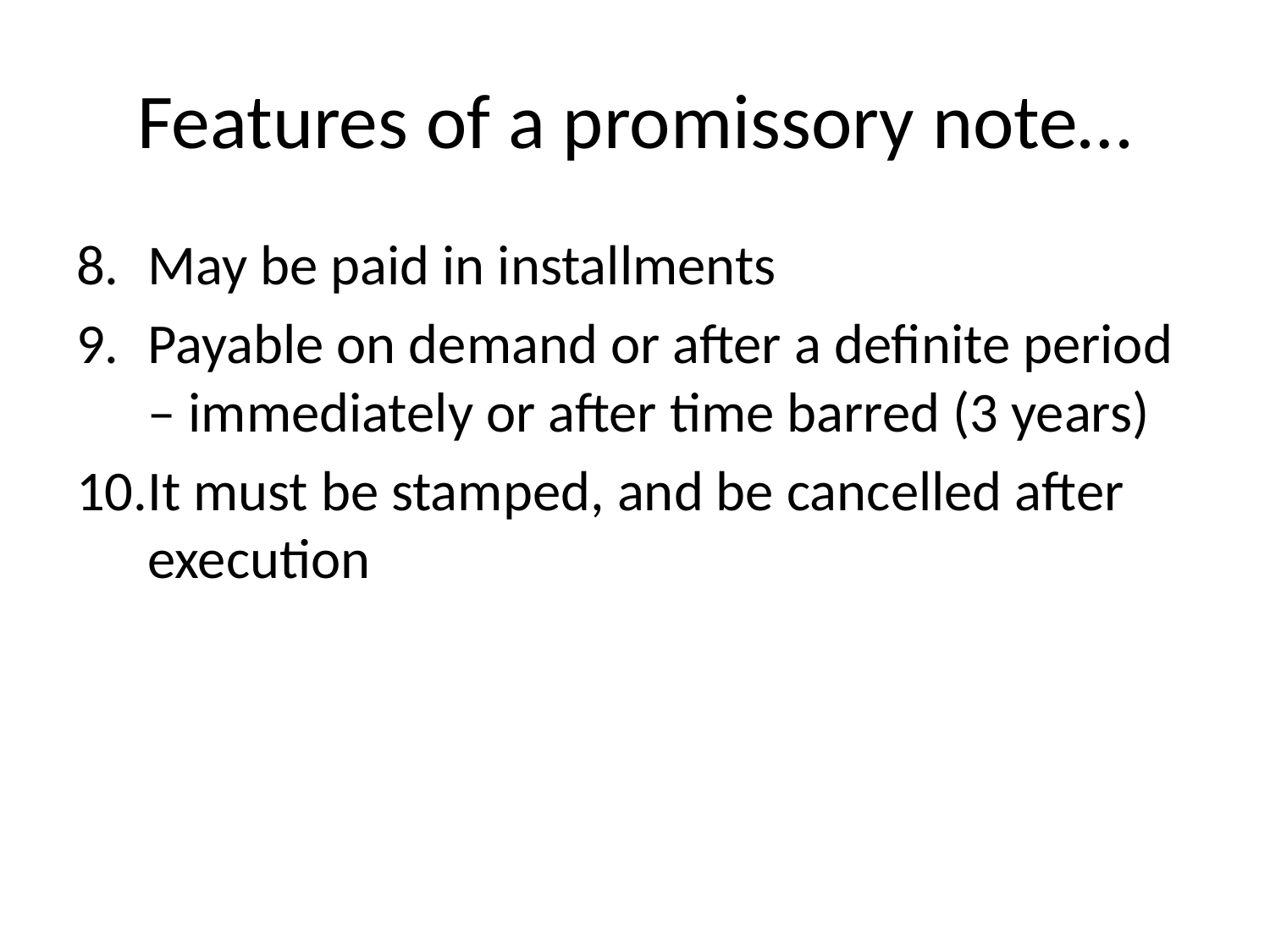

# Features of a promissory note…
May be paid in installments
Payable on demand or after a definite period – immediately or after time barred (3 years)
It must be stamped, and be cancelled after execution